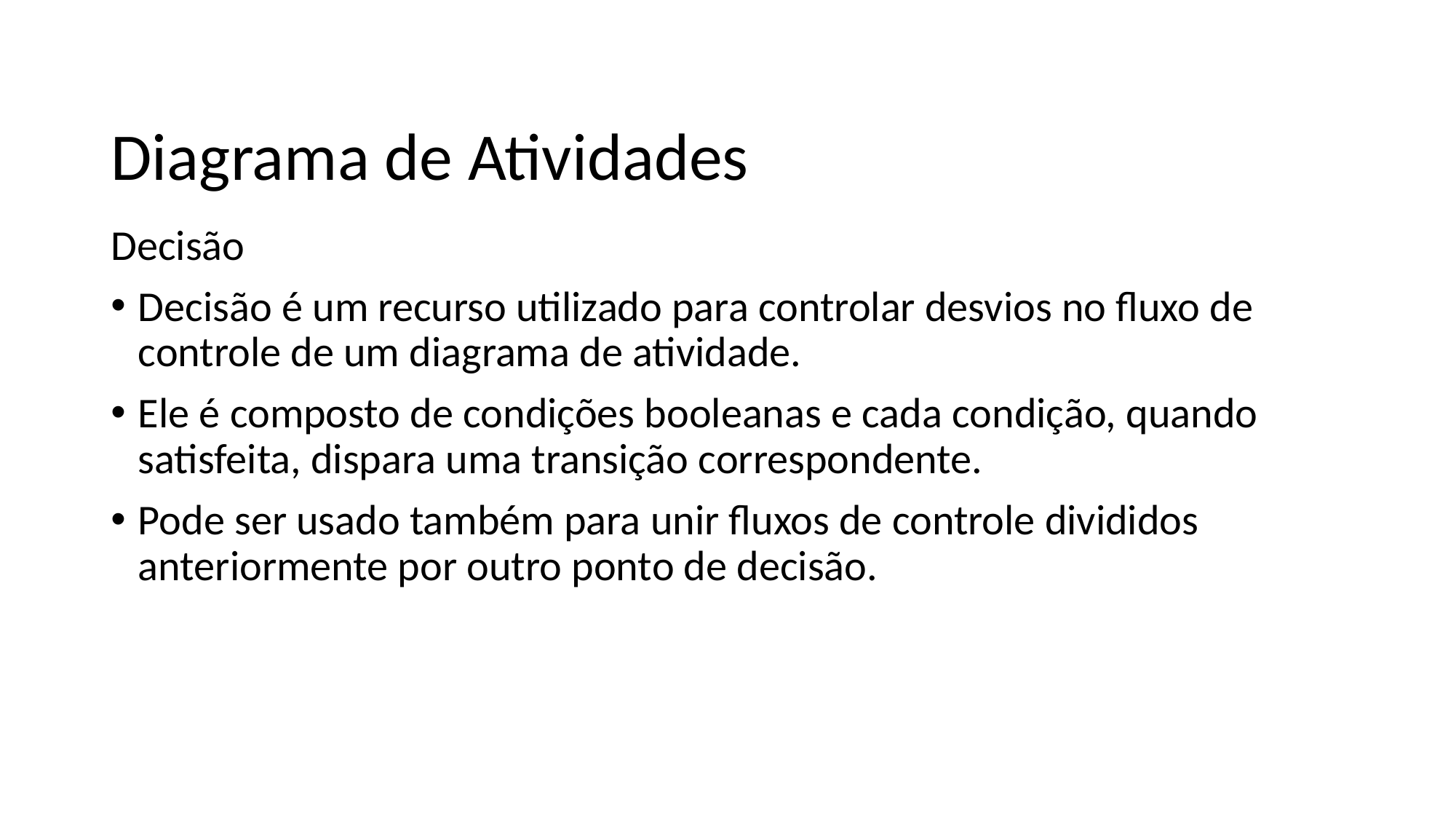

# Diagrama de Atividades
Decisão
Decisão é um recurso utilizado para controlar desvios no fluxo de controle de um diagrama de atividade.
Ele é composto de condições booleanas e cada condição, quando satisfeita, dispara uma transição correspondente.
Pode ser usado também para unir fluxos de controle divididos anteriormente por outro ponto de decisão.